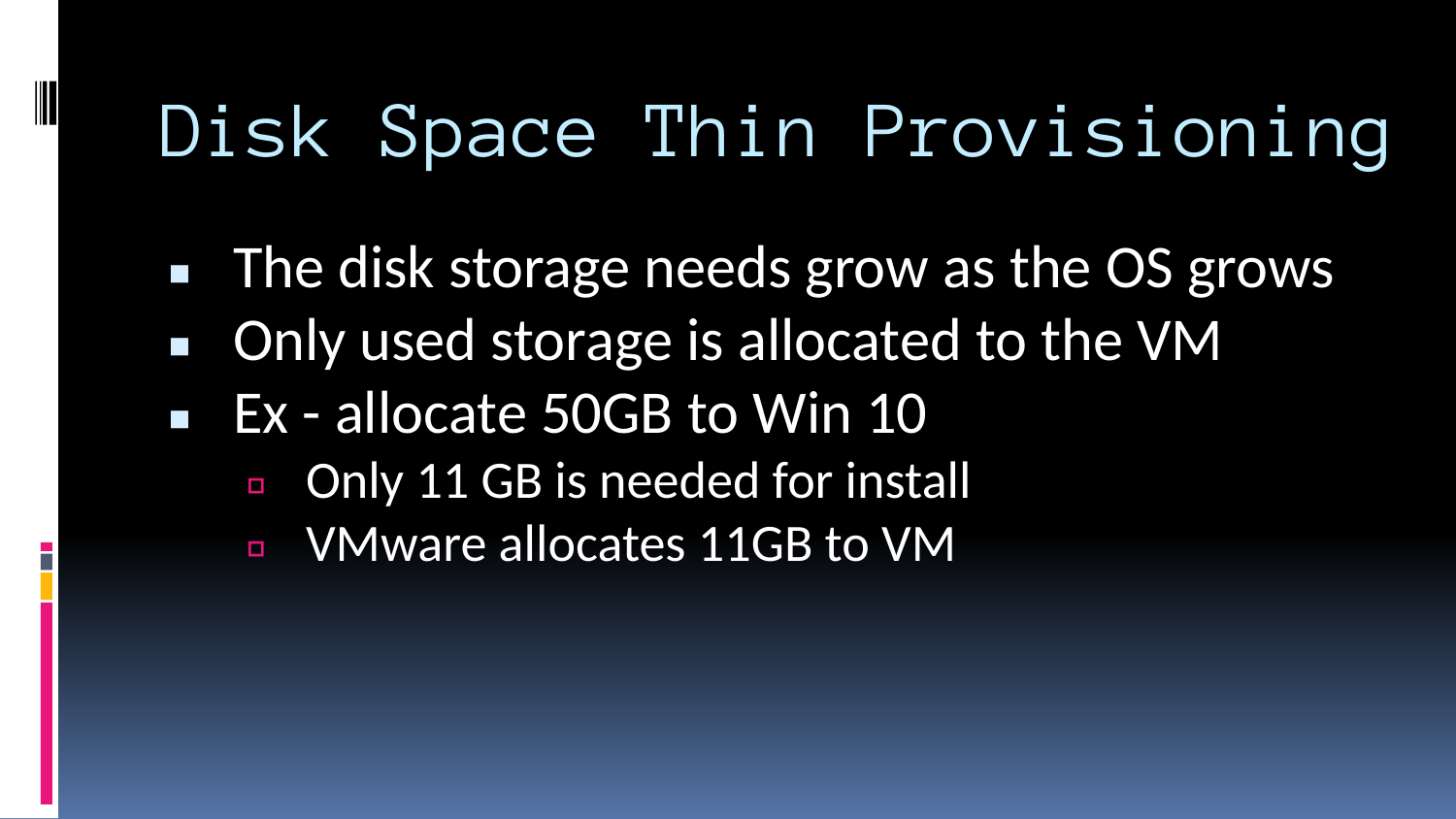

# Disk Space Thin Provisioning
The disk storage needs grow as the OS grows
Only used storage is allocated to the VM
Ex - allocate 50GB to Win 10
Only 11 GB is needed for install
VMware allocates 11GB to VM